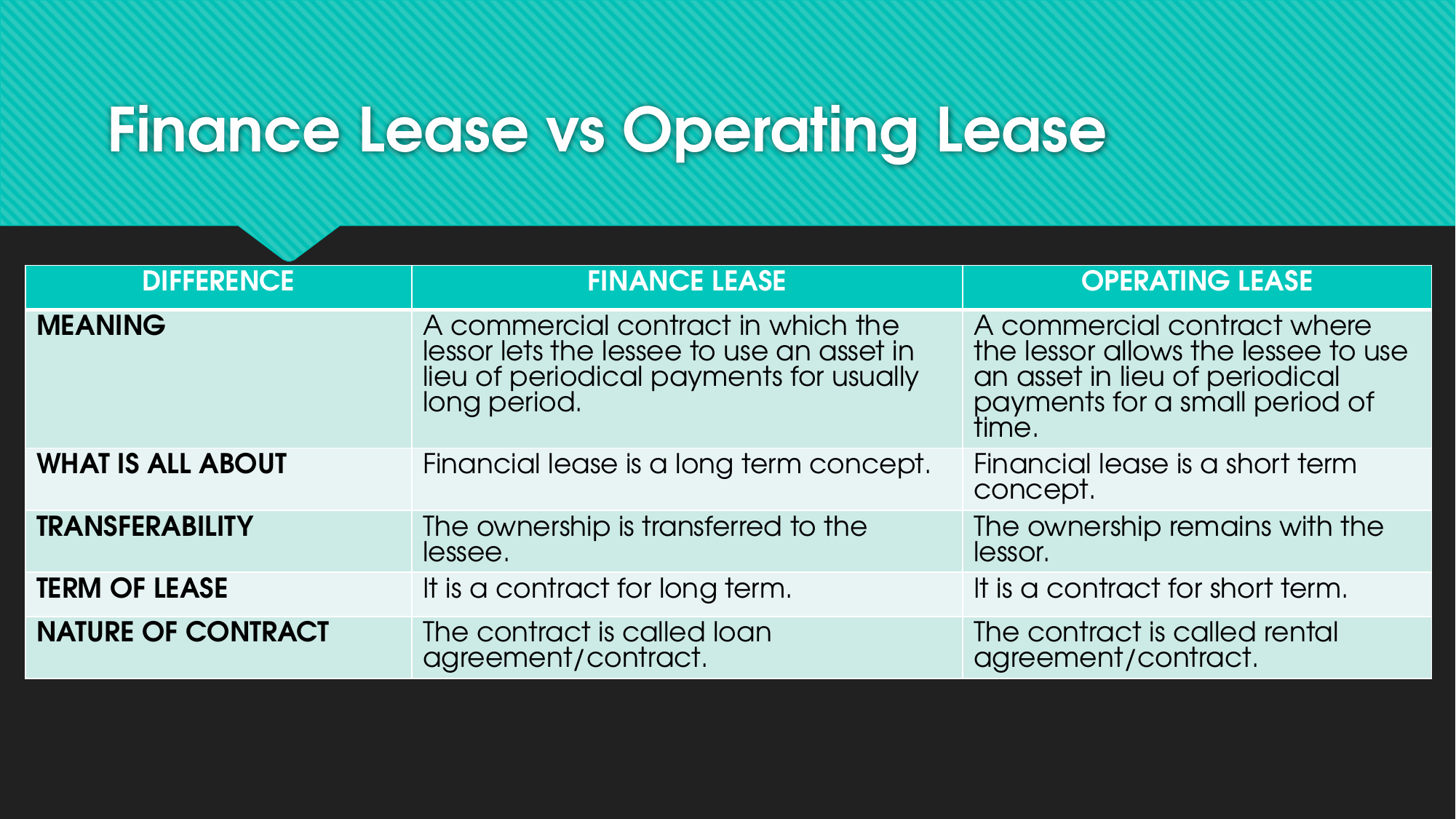

# Finance Lease vs Operating Lease
| DIFFERENCE | FINANCE LEASE | OPERATING LEASE |
| --- | --- | --- |
| MEANING | A commercial contract in which the lessor lets the lessee to use an asset in lieu of periodical payments for usually long period. | A commercial contract where the lessor allows the lessee to use an asset in lieu of periodical payments for a small period of time. |
| WHAT IS ALL ABOUT | Financial lease is a long term concept. | Financial lease is a short term concept. |
| TRANSFERABILITY | The ownership is transferred to the lessee. | The ownership remains with the lessor. |
| TERM OF LEASE | It is a contract for long term. | It is a contract for short term. |
| NATURE OF CONTRACT | The contract is called loan agreement/contract. | The contract is called rental agreement/contract. |